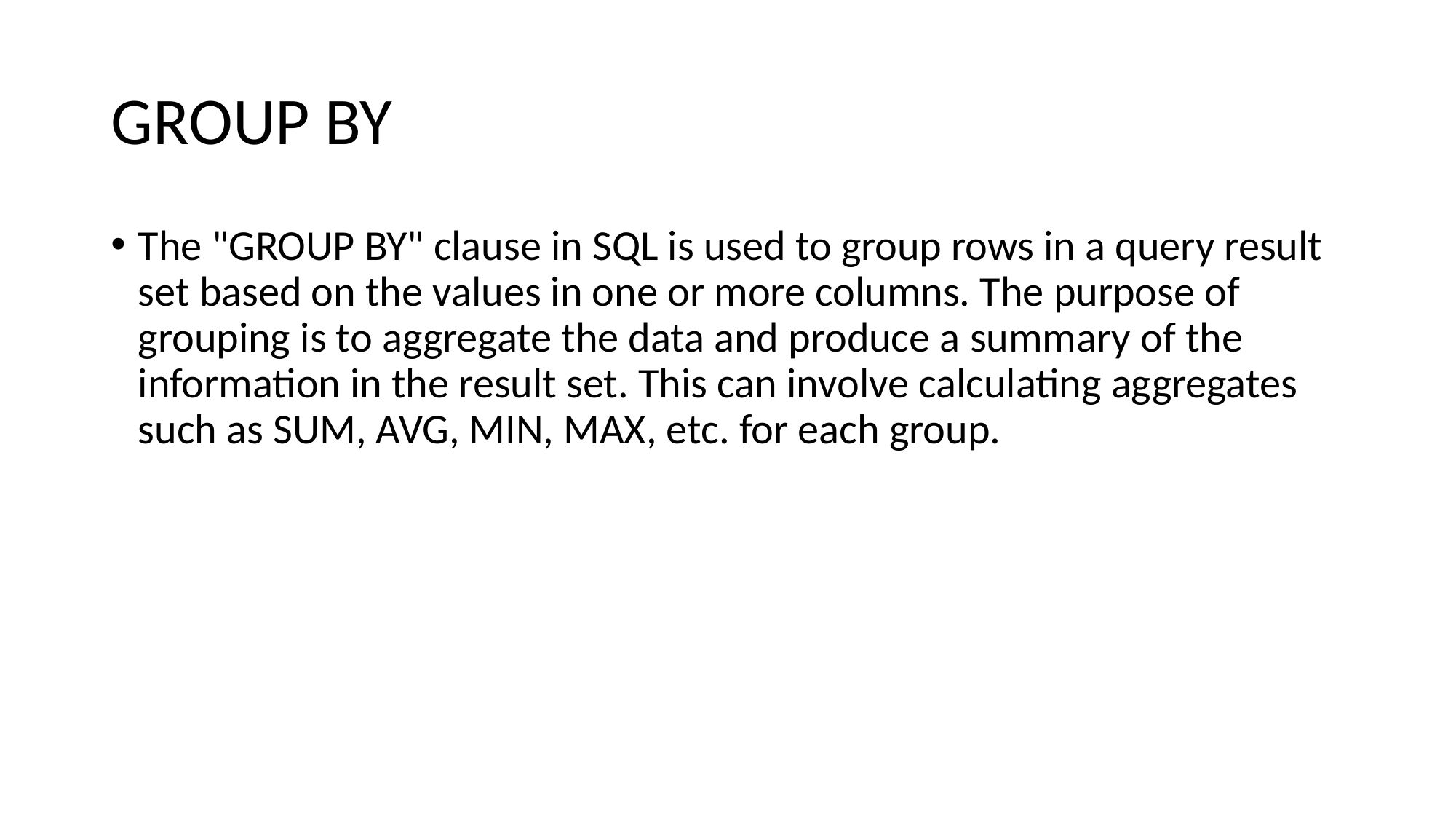

# GROUP BY
The "GROUP BY" clause in SQL is used to group rows in a query result set based on the values in one or more columns. The purpose of grouping is to aggregate the data and produce a summary of the information in the result set. This can involve calculating aggregates such as SUM, AVG, MIN, MAX, etc. for each group.